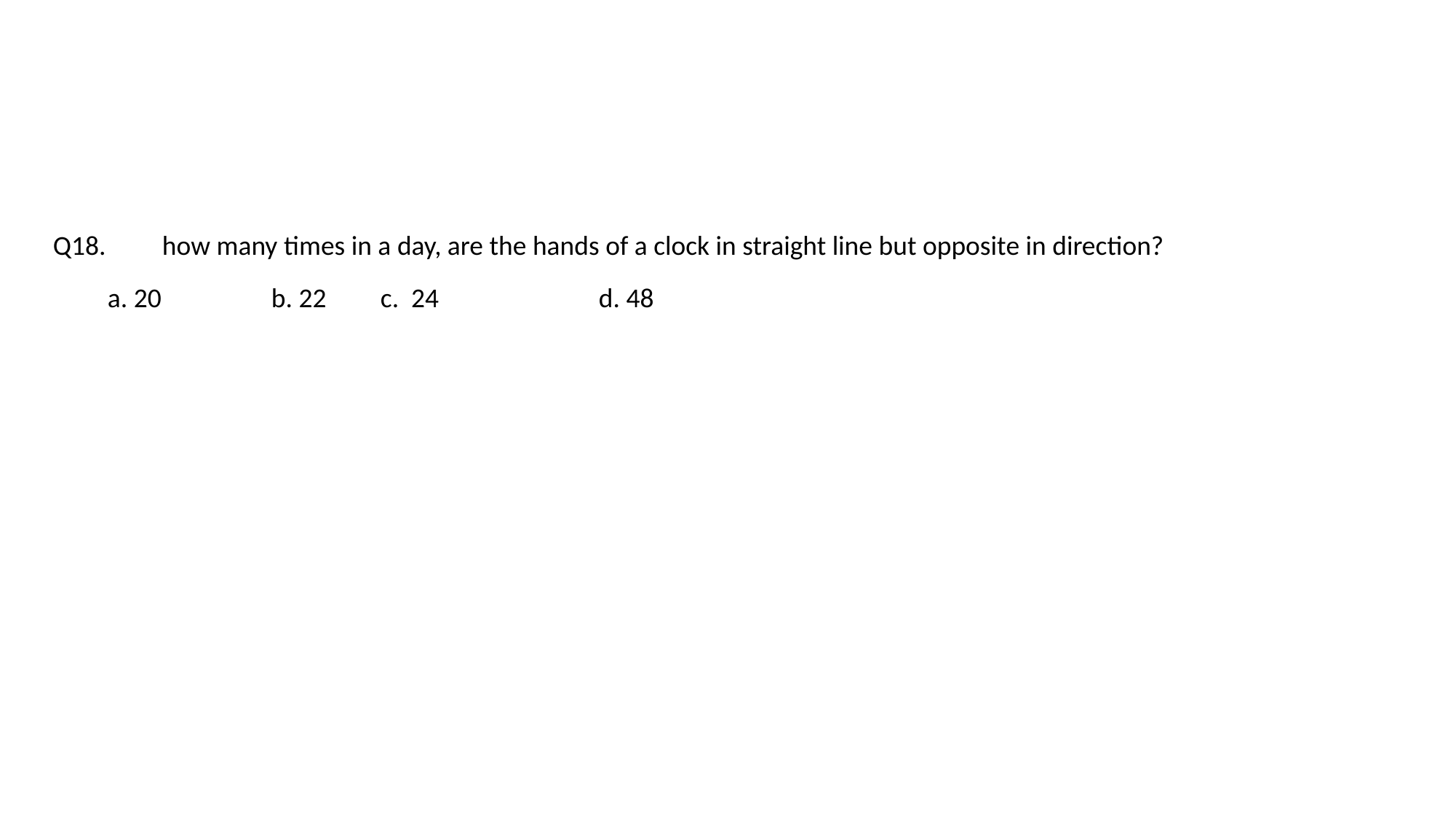

#
Q18.	how many times in a day, are the hands of a clock in straight line but opposite in direction?
a. 20		b. 22	c.  24		d. 48